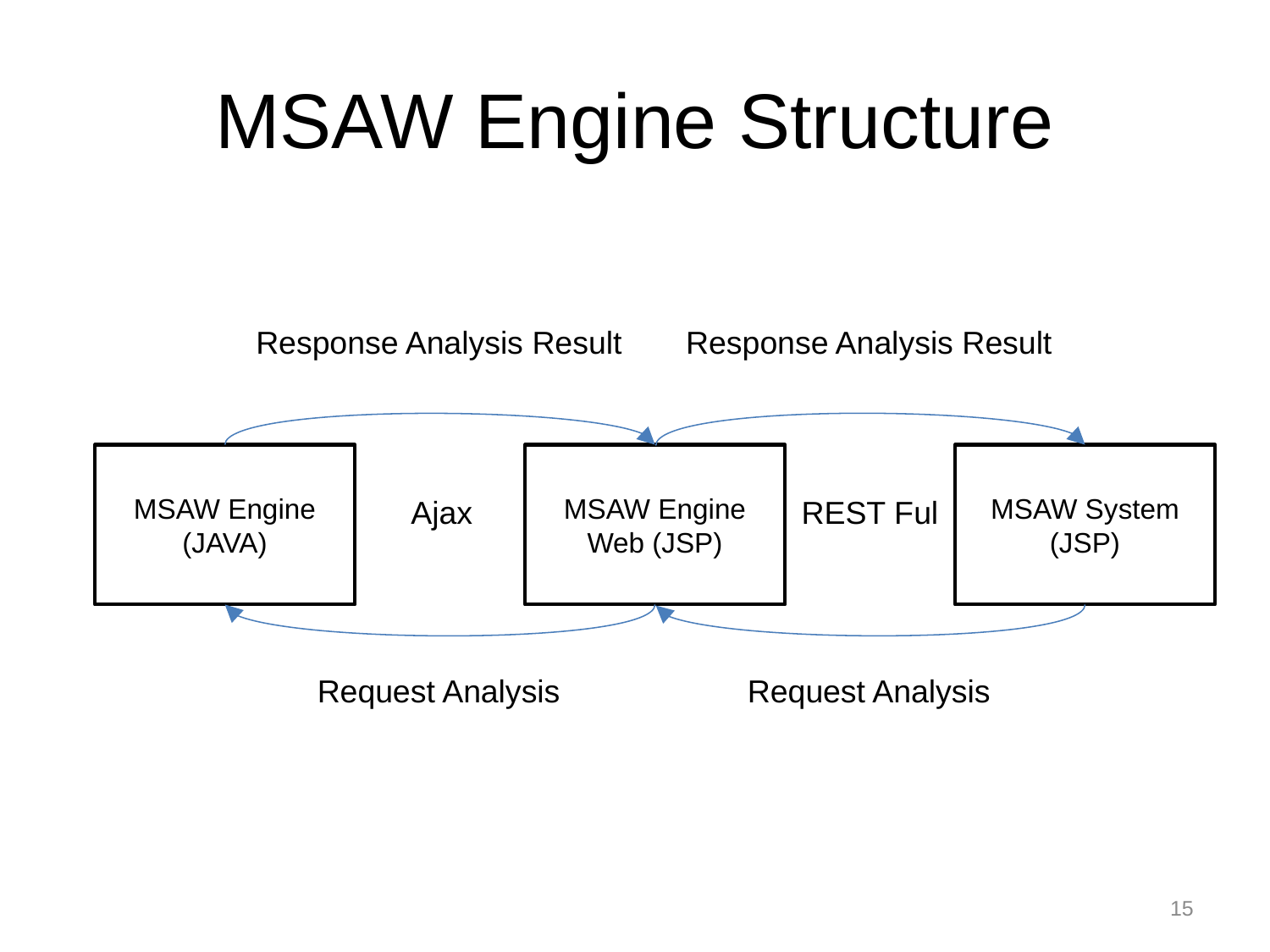

# MSAW Engine Structure
Response Analysis Result
Response Analysis Result
MSAW Engine (JAVA)
MSAW Engine Web (JSP)
MSAW System
(JSP)
Ajax
REST Ful
Request Analysis
Request Analysis
15